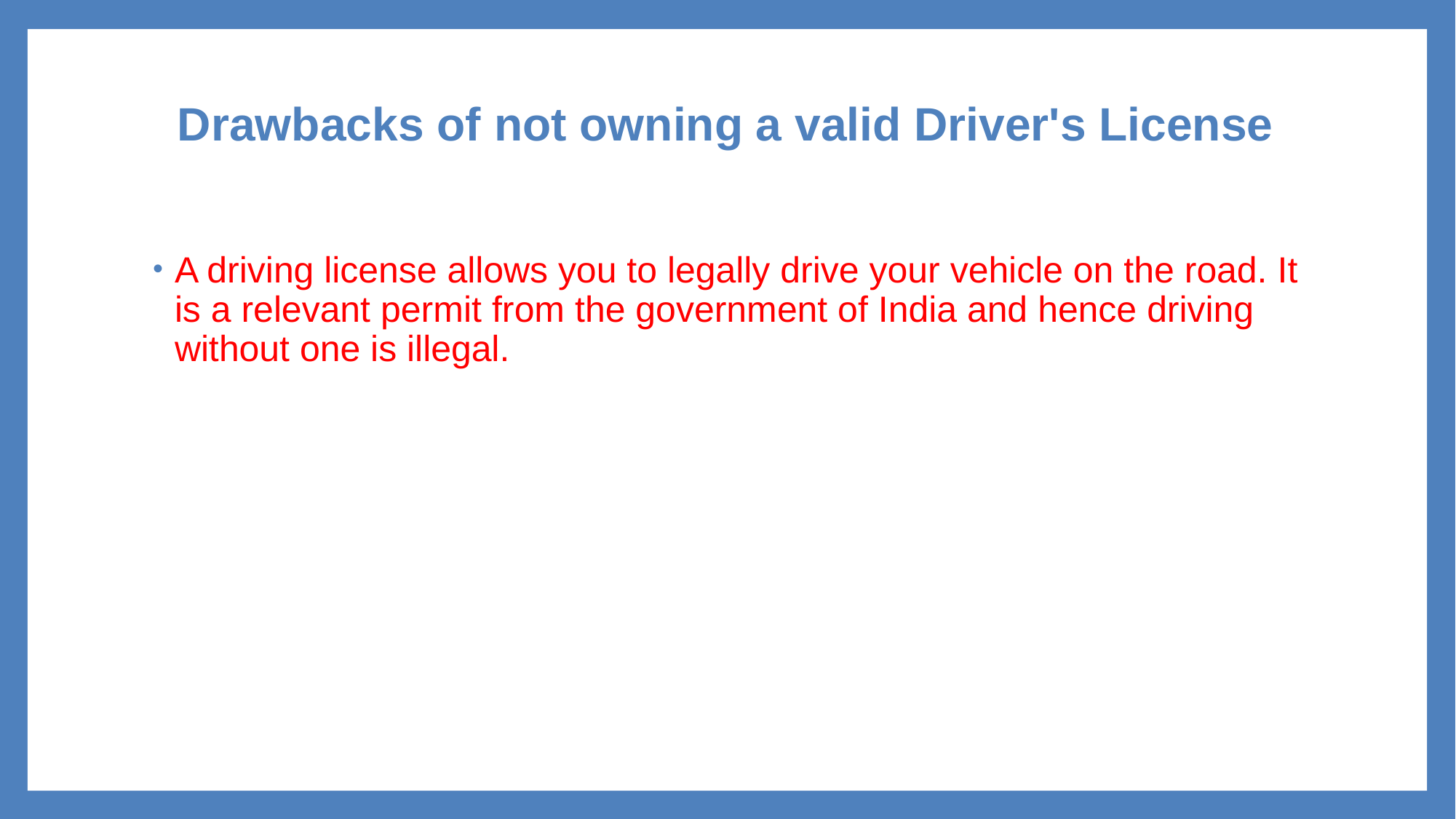

# Drawbacks of not owning a valid Driver's License
A driving license allows you to legally drive your vehicle on the road. It is a relevant permit from the government of India and hence driving without one is illegal.